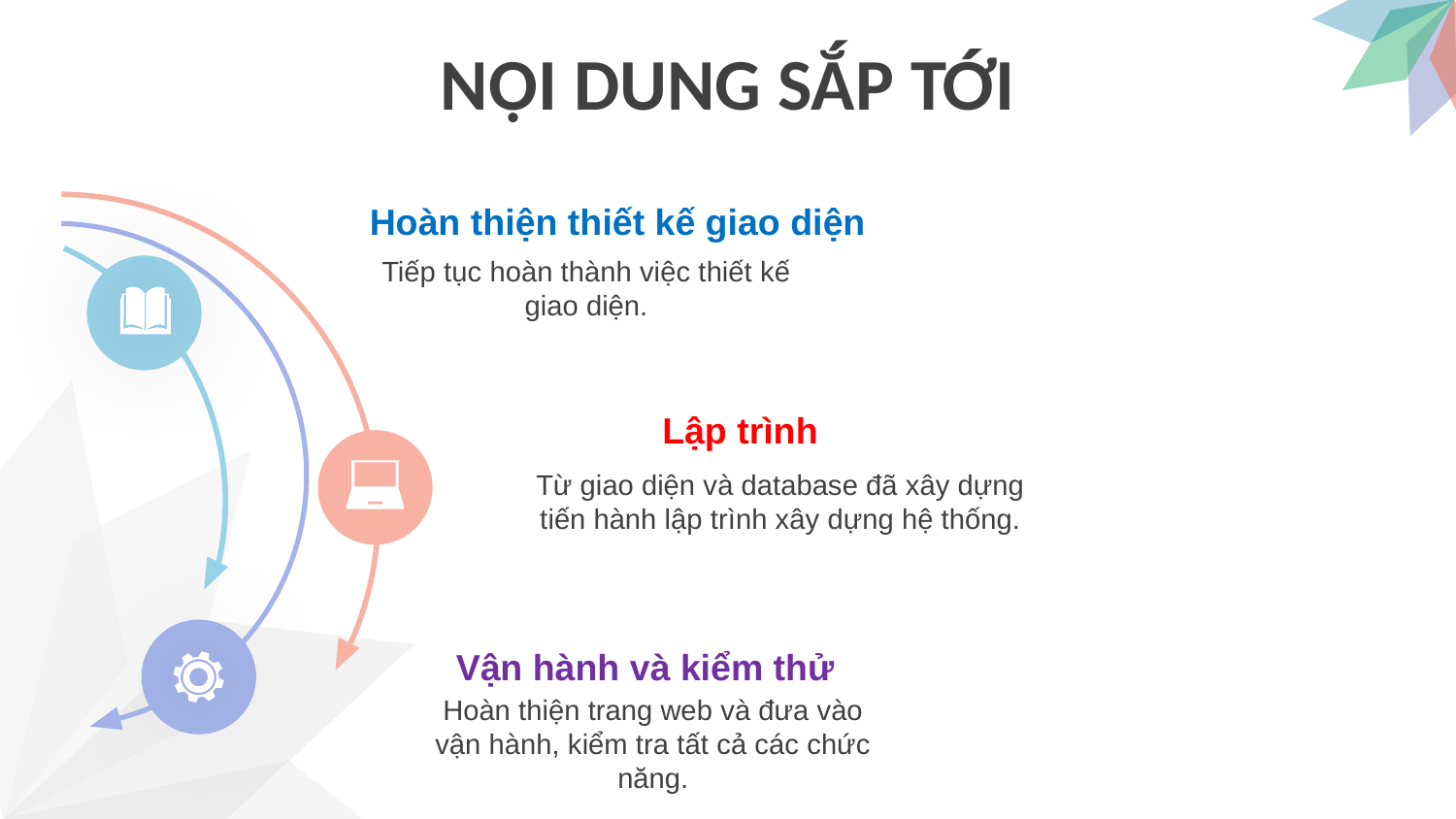

NỘI DUNG SẮP TỚI

Hoàn thiện thiết kế giao diện
Tiếp tục hoàn thành việc thiết kế giao diện.

Lập trình
Từ giao diện và database đã xây dựng tiến hành lập trình xây dựng hệ thống.

Vận hành và kiểm thử
Hoàn thiện trang web và đưa vào vận hành, kiểm tra tất cả các chức năng.